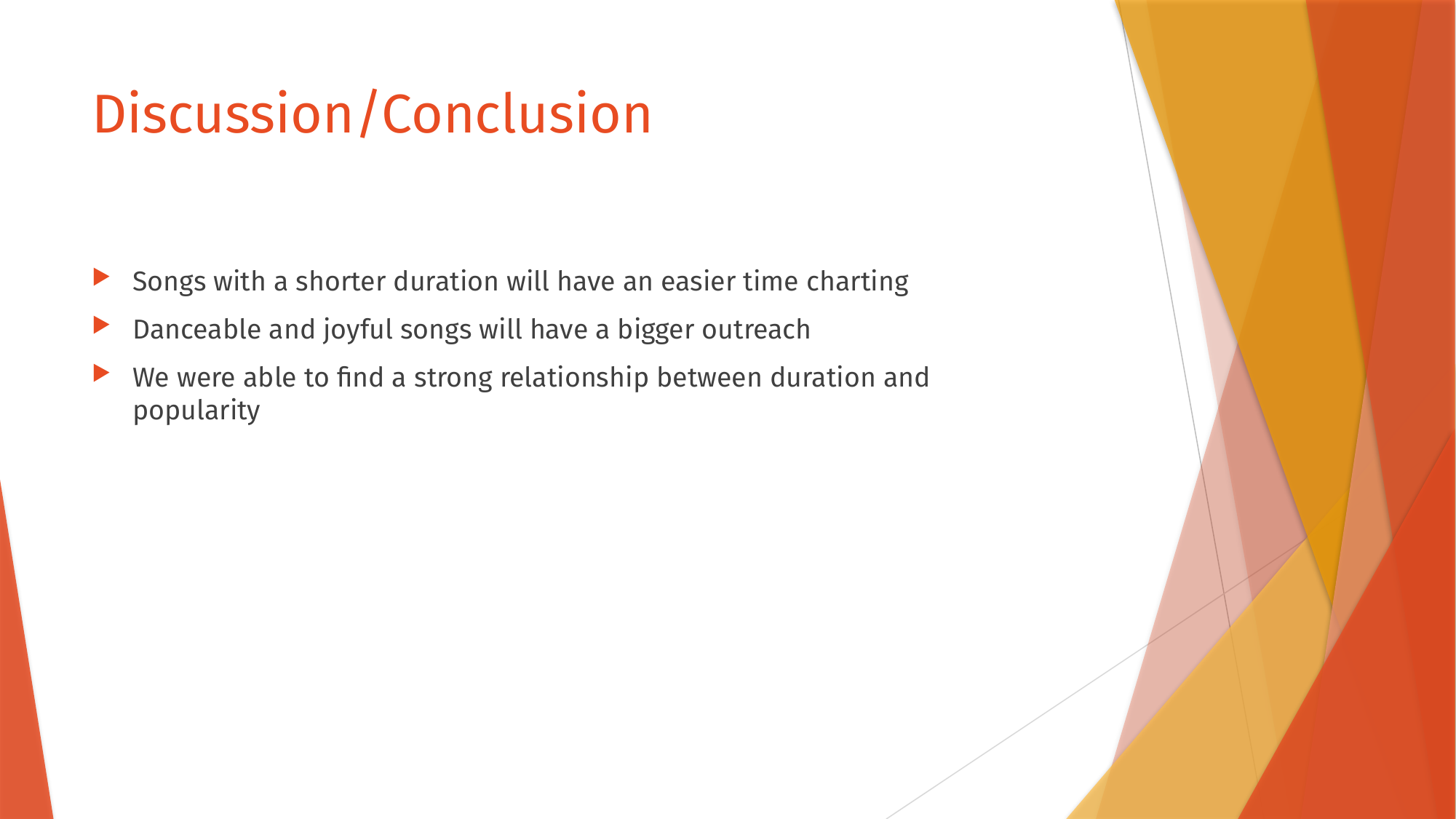

# Discussion/Conclusion
Songs with a shorter duration will have an easier time charting
Danceable and joyful songs will have a bigger outreach
We were able to find a strong relationship between duration and popularity